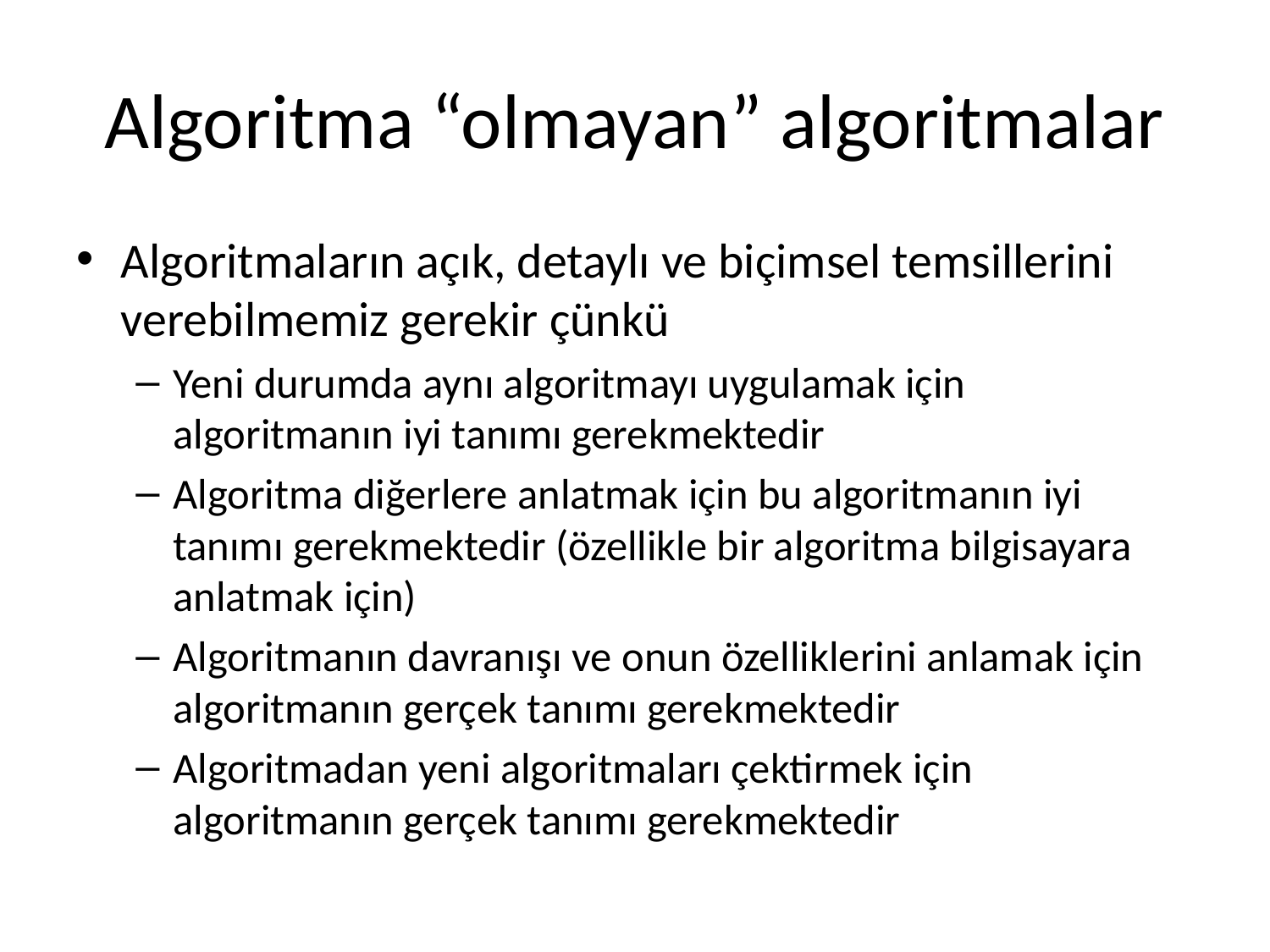

# Algoritma “olmayan” algoritmalar
Algoritmaların açık, detaylı ve biçimsel temsillerini verebilmemiz gerekir çünkü
Yeni durumda aynı algoritmayı uygulamak için algoritmanın iyi tanımı gerekmektedir
Algoritma diğerlere anlatmak için bu algoritmanın iyi tanımı gerekmektedir (özellikle bir algoritma bilgisayara anlatmak için)
Algoritmanın davranışı ve onun özelliklerini anlamak için algoritmanın gerçek tanımı gerekmektedir
Algoritmadan yeni algoritmaları çektirmek için algoritmanın gerçek tanımı gerekmektedir